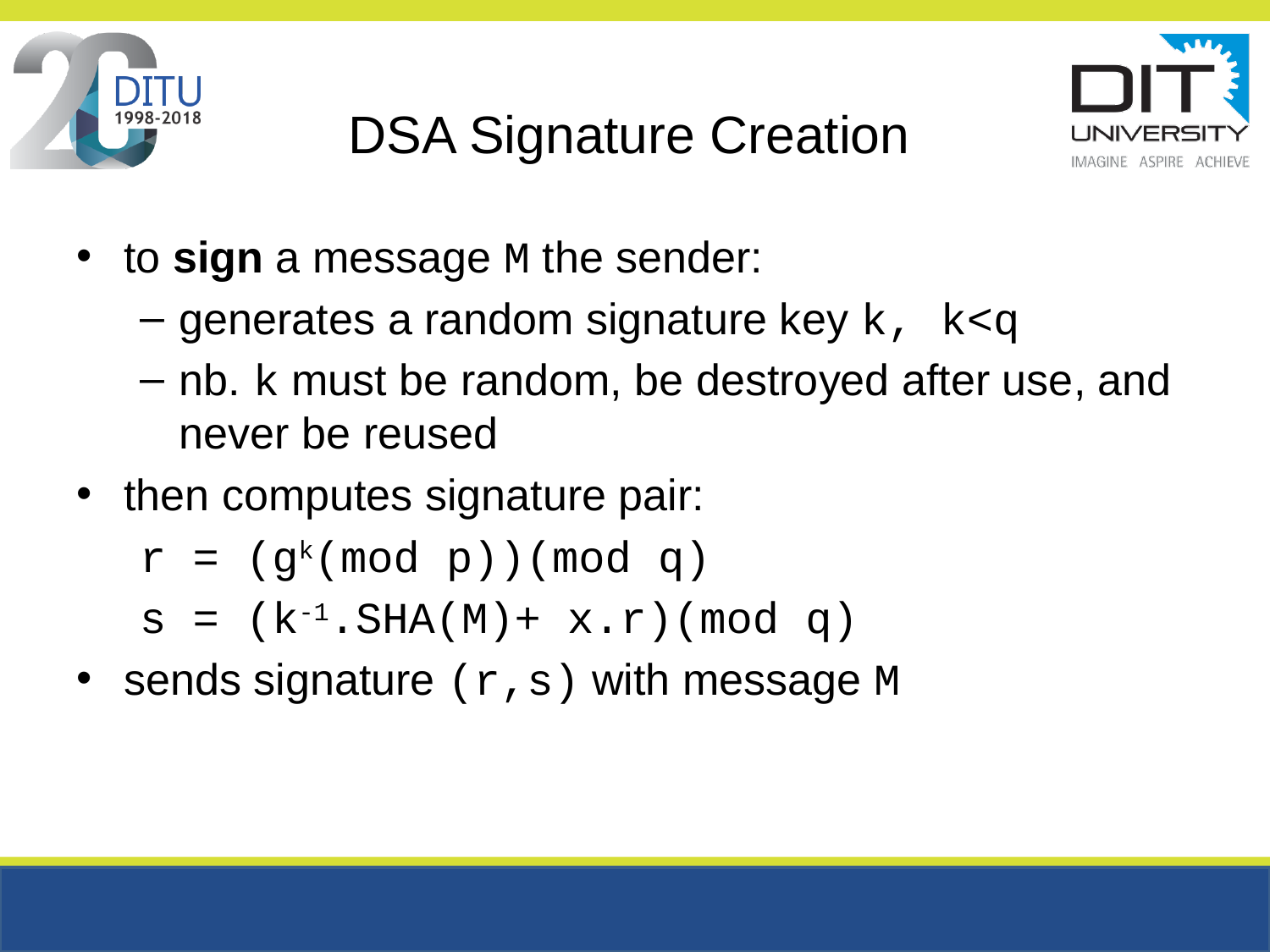

# DSA Signature Creation
to sign a message M the sender:
generates a random signature key k, k<q
nb. k must be random, be destroyed after use, and never be reused
then computes signature pair:
r = (gk(mod p))(mod q)
s = (k-1.SHA(M)+ x.r)(mod q)
sends signature (r,s) with message M